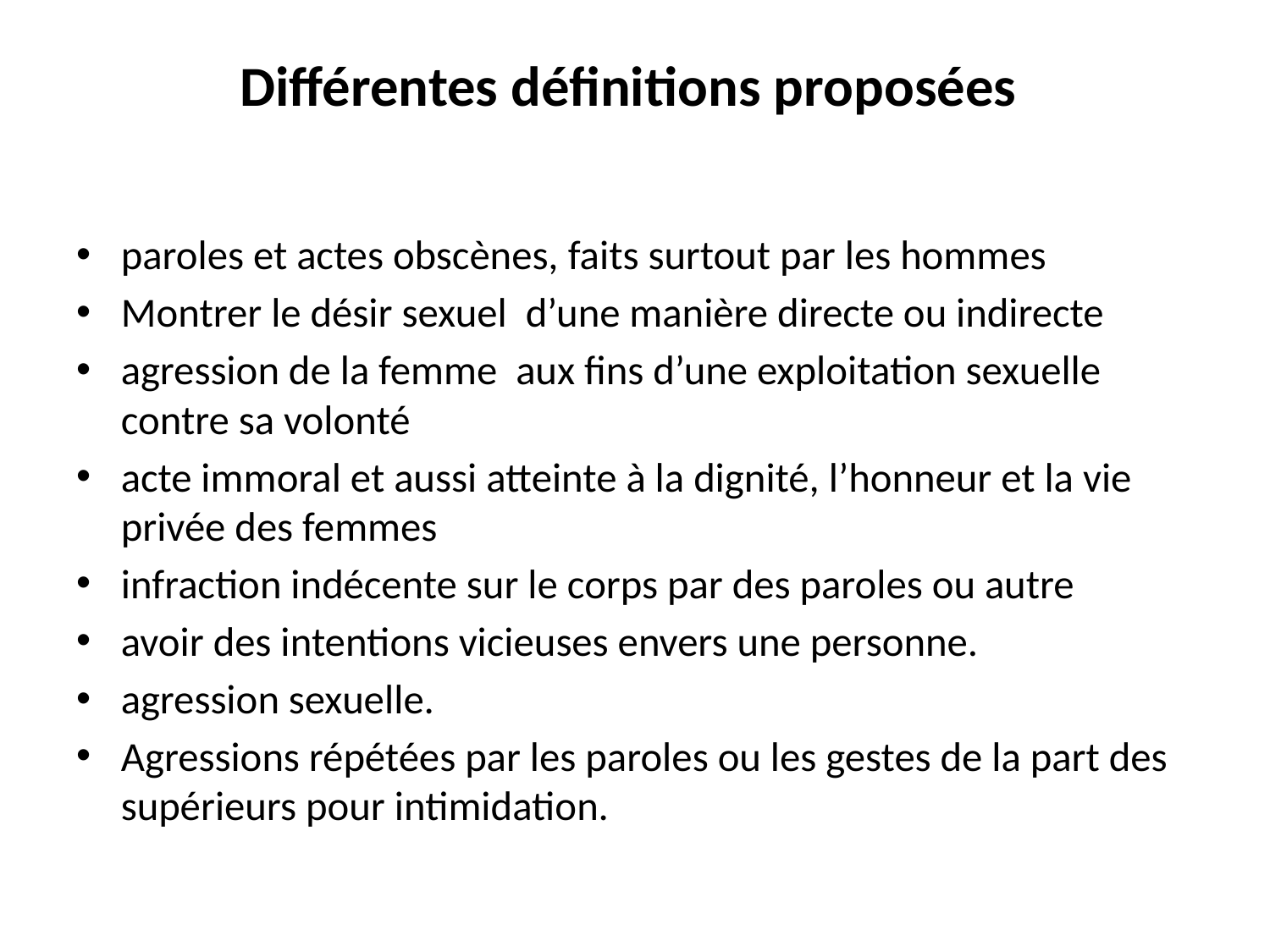

# Différentes définitions proposées
paroles et actes obscènes, faits surtout par les hommes
Montrer le désir sexuel  d’une manière directe ou indirecte
agression de la femme  aux fins d’une exploitation sexuelle  contre sa volonté
acte immoral et aussi atteinte à la dignité, l’honneur et la vie privée des femmes
infraction indécente sur le corps par des paroles ou autre
avoir des intentions vicieuses envers une personne.
agression sexuelle.
Agressions répétées par les paroles ou les gestes de la part des supérieurs pour intimidation.